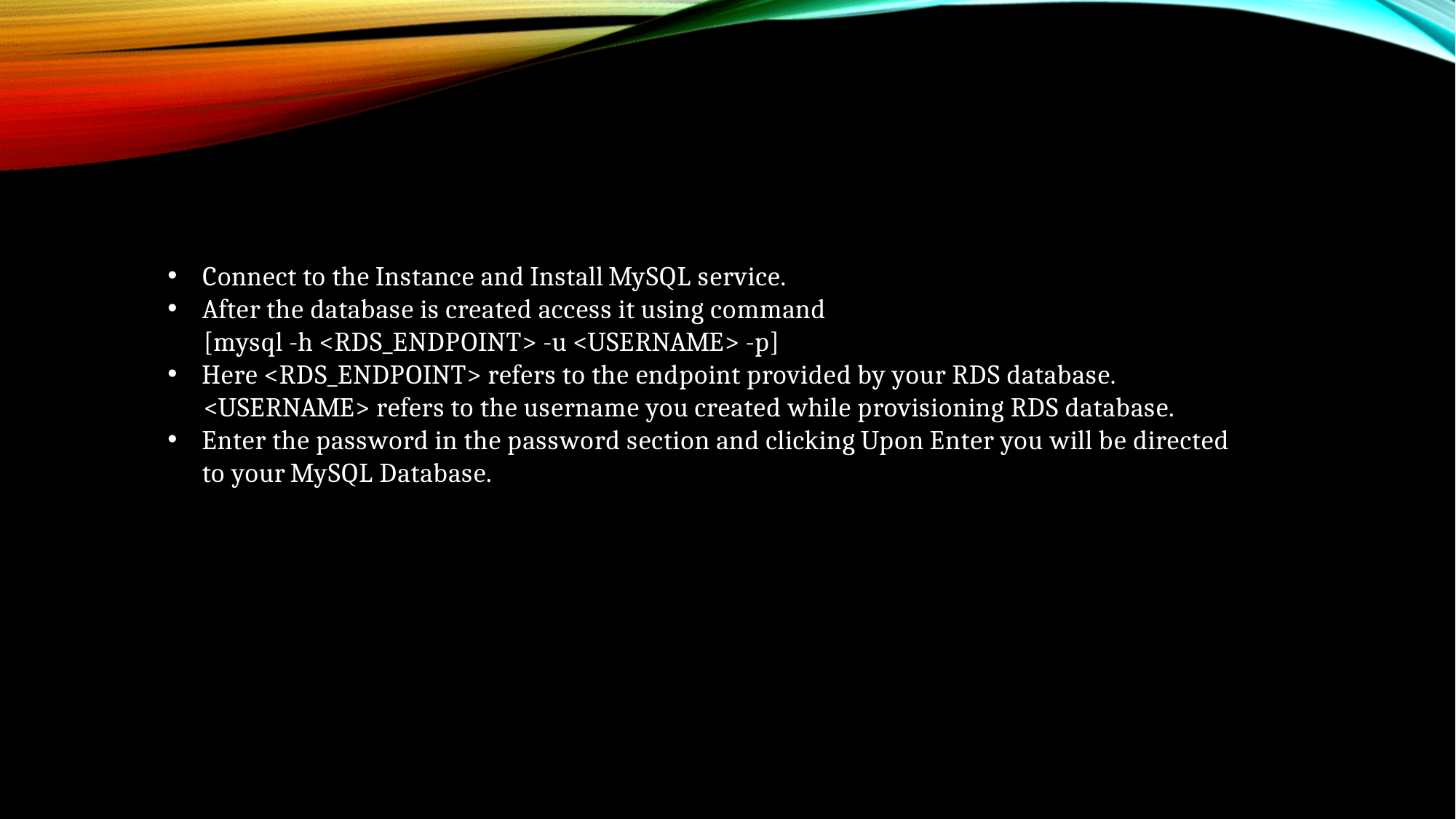

Connect to the Instance and Install MySQL service.
After the database is created access it using command
      [mysql -h <RDS_ENDPOINT> -u <USERNAME> -p]
Here <RDS_ENDPOINT> refers to the endpoint provided by your RDS database.
      <USERNAME> refers to the username you created while provisioning RDS database.
Enter the password in the password section and clicking Upon Enter you will be directed to your MySQL Database.